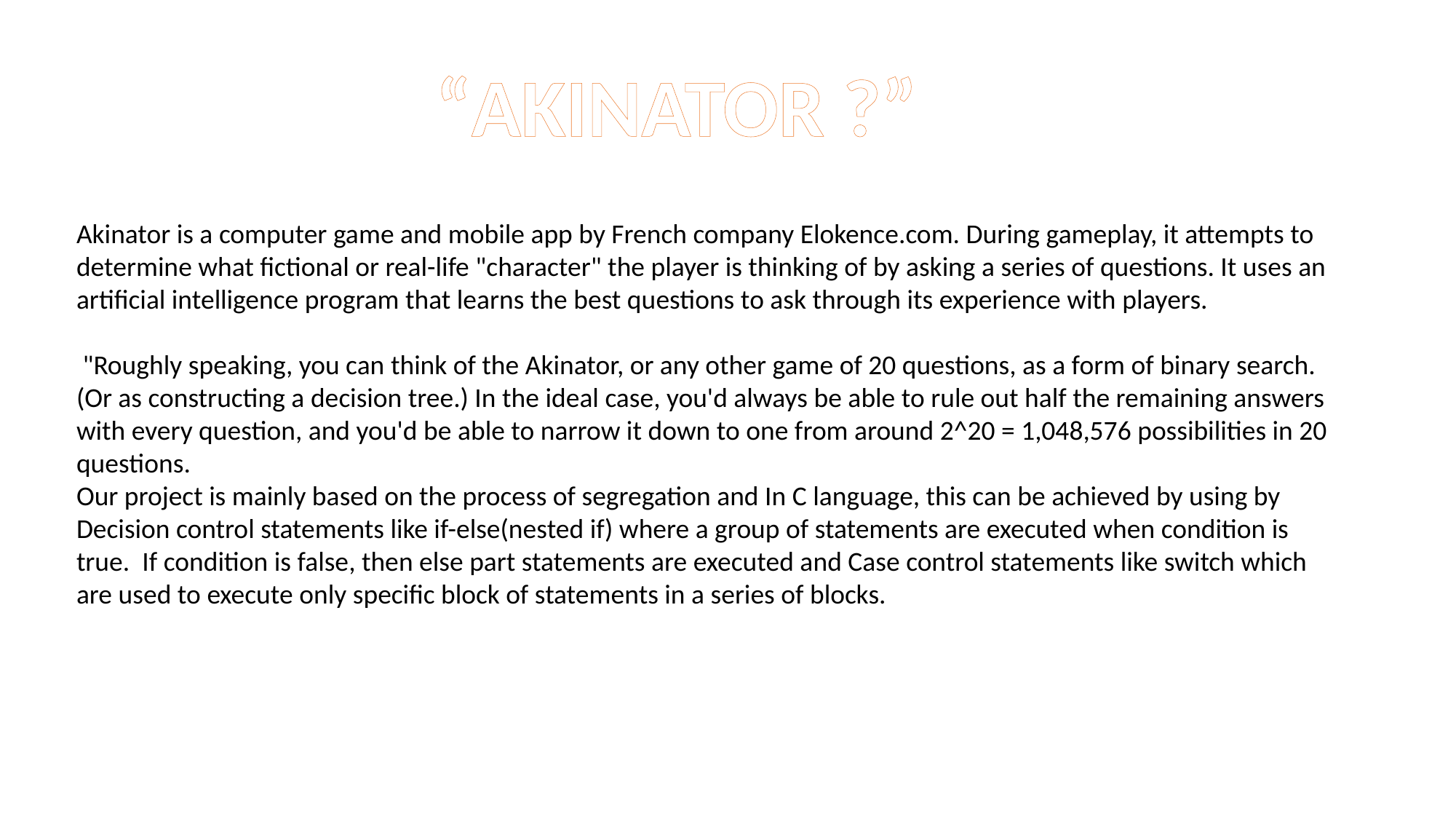

“AKINATOR ?”
Akinator is a computer game and mobile app by French company Elokence.com. During gameplay, it attempts to determine what fictional or real-life "character" the player is thinking of by asking a series of questions. It uses an artificial intelligence program that learns the best questions to ask through its experience with players.

 "Roughly speaking, you can think of the Akinator, or any other game of 20 questions, as a form of binary search. (Or as constructing a decision tree.) In the ideal case, you'd always be able to rule out half the remaining answers with every question, and you'd be able to narrow it down to one from around 2^20 = 1,048,576 possibilities in 20 questions.
Our project is mainly based on the process of segregation and In C language, this can be achieved by using by
Decision control statements like if-else(nested if) where a group of statements are executed when condition is true.  If condition is false, then else part statements are executed and Case control statements like switch which are used to execute only specific block of statements in a series of blocks.